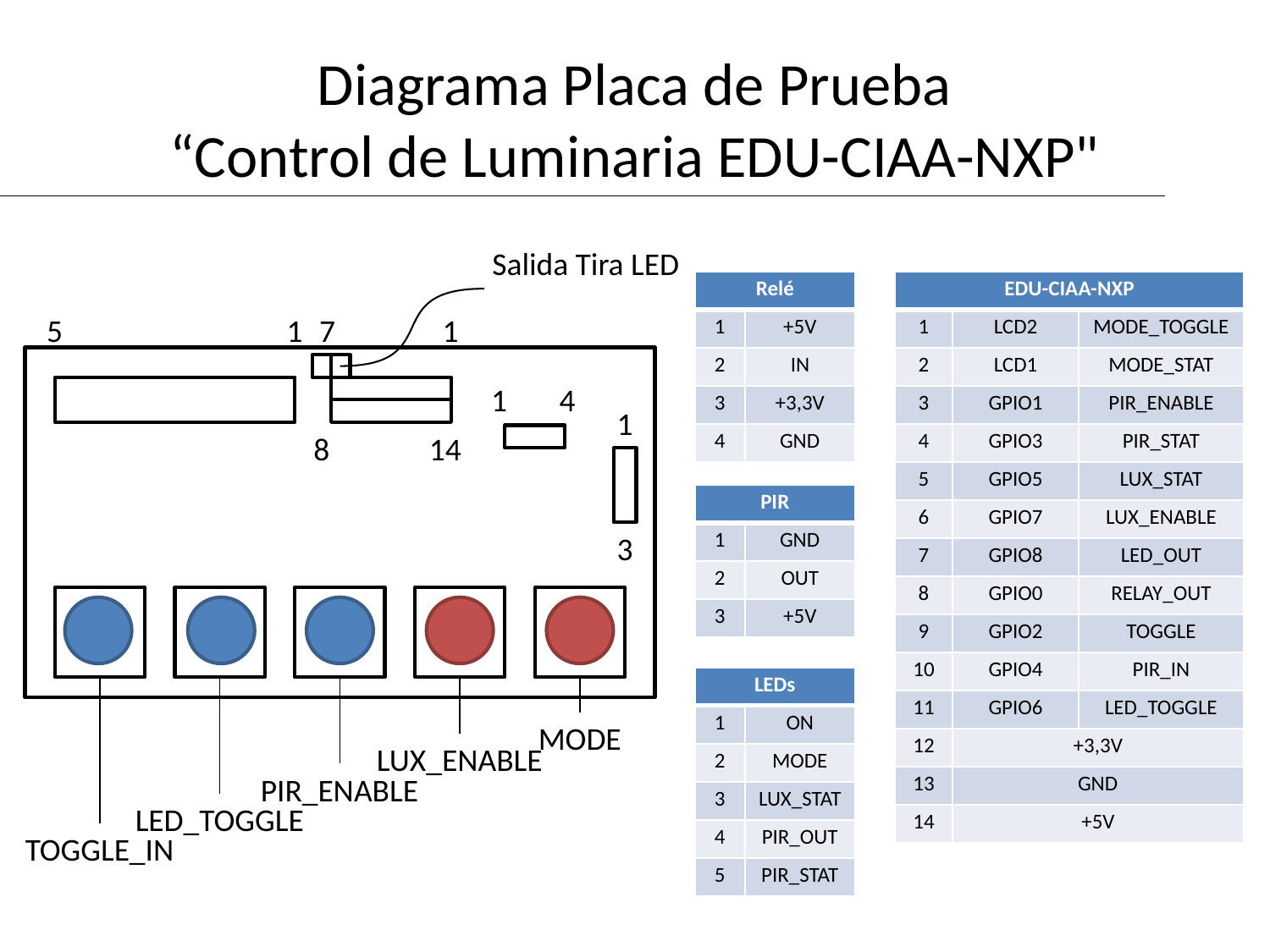

# Diagrama Placa de Prueba “Control de Luminaria EDU-CIAA-NXP"
Salida Tira LED
| Relé |  |
| --- | --- |
| 1 | +5V |
| 2 | IN |
| 3 | +3,3V |
| 4 | GND |
| EDU-CIAA-NXP |  |  |
| --- | --- | --- |
| 1 | LCD2 | MODE\_TOGGLE |
| 2 | LCD1 | MODE\_STAT |
| 3 | GPIO1 | PIR\_ENABLE |
| 4 | GPIO3 | PIR\_STAT |
| 5 | GPIO5 | LUX\_STAT |
| 6 | GPIO7 | LUX\_ENABLE |
| 7 | GPIO8 | LED\_OUT |
| 8 | GPIO0 | RELAY\_OUT |
| 9 | GPIO2 | TOGGLE |
| 10 | GPIO4 | PIR\_IN |
| 11 | GPIO6 | LED\_TOGGLE |
| 12 | +3,3V |  |
| 13 | GND |  |
| 14 | +5V |  |
5
1
7
1

1
4

1

8
14

| PIR |  |
| --- | --- |
| 1 | GND |
| 2 | OUT |
| 3 | +5V |
3

| LEDs |  |
| --- | --- |
| 1 | ON |
| 2 | MODE |
| 3 | LUX\_STAT |
| 4 | PIR\_OUT |
| 5 | PIR\_STAT |
MODE
LUX_ENABLE
PIR_ENABLE
LED_TOGGLE
TOGGLE_IN